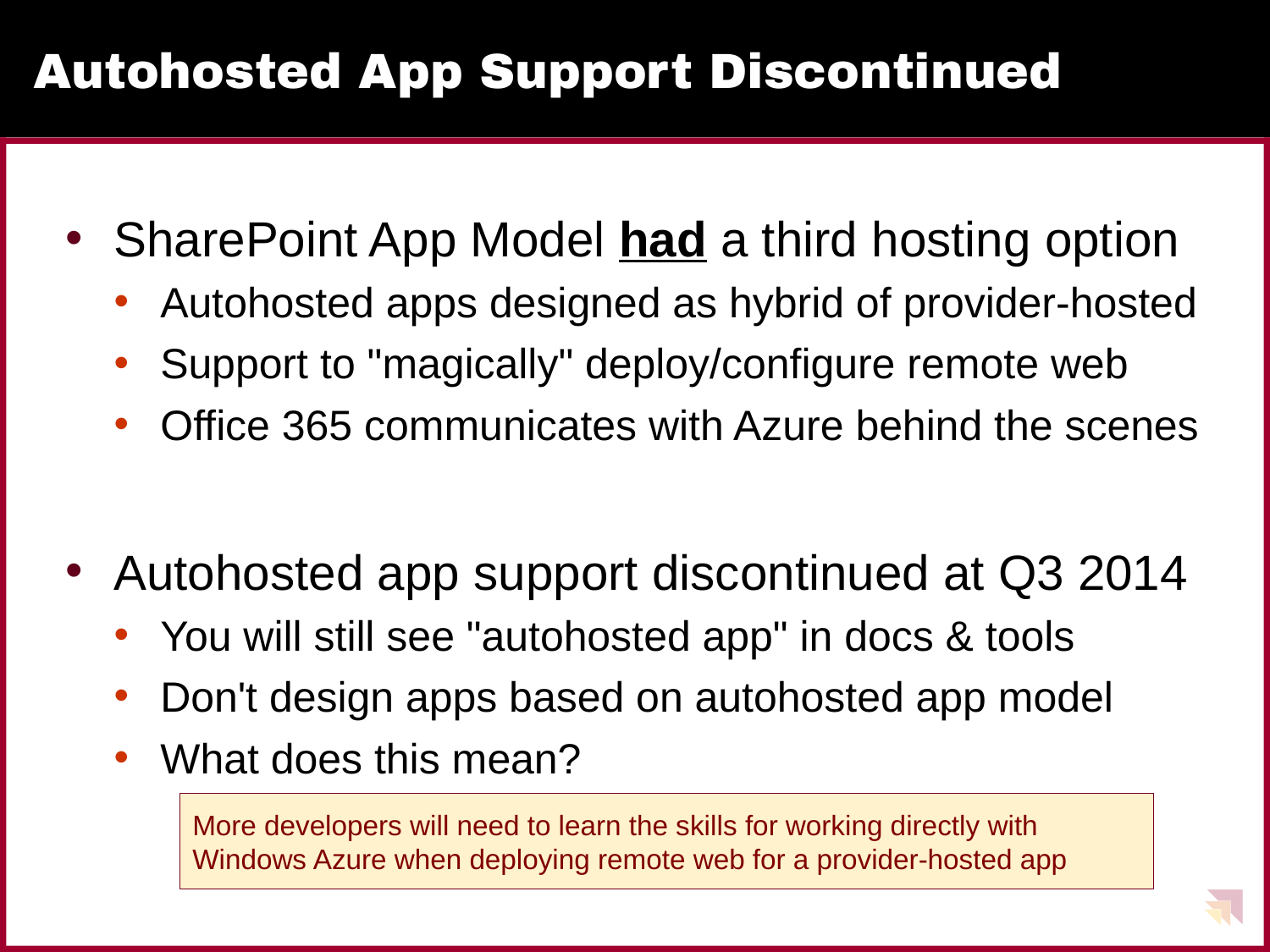

# Autohosted App Support Discontinued
SharePoint App Model had a third hosting option
Autohosted apps designed as hybrid of provider-hosted
Support to "magically" deploy/configure remote web
Office 365 communicates with Azure behind the scenes

Autohosted app support discontinued at Q3 2014
You will still see "autohosted app" in docs & tools
Don't design apps based on autohosted app model
What does this mean?
More developers will need to learn the skills for working directly with Windows Azure when deploying remote web for a provider-hosted app